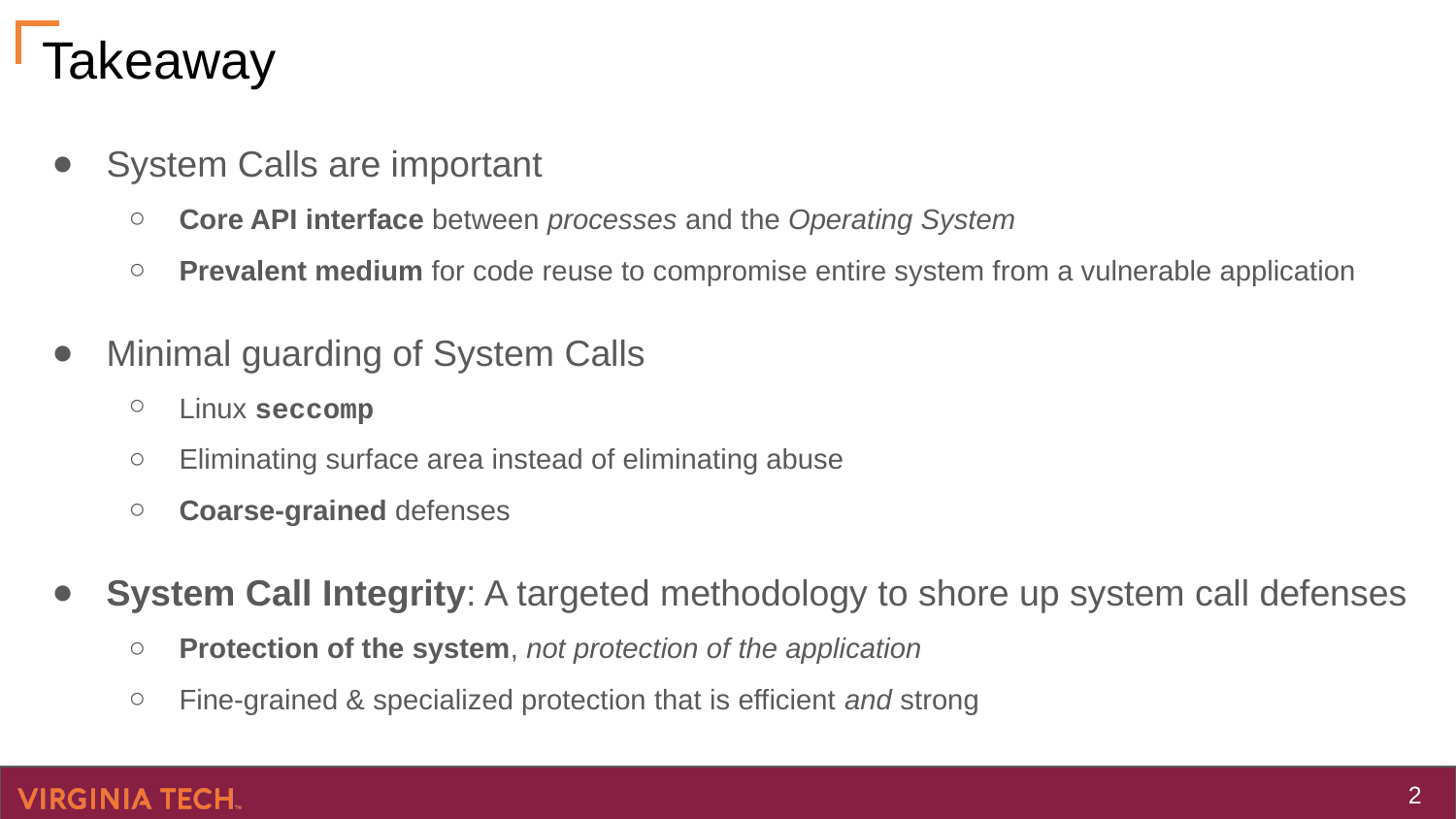

# Takeaway
System Calls are important
Core API interface between processes and the Operating System
Prevalent medium for code reuse to compromise entire system from a vulnerable application

Minimal guarding of System Calls
Linux seccomp
Eliminating surface area instead of eliminating abuse
Coarse-grained defenses

System Call Integrity: A targeted methodology to shore up system call defenses
Protection of the system, not protection of the application
Fine-grained & specialized protection that is efficient and strong
2